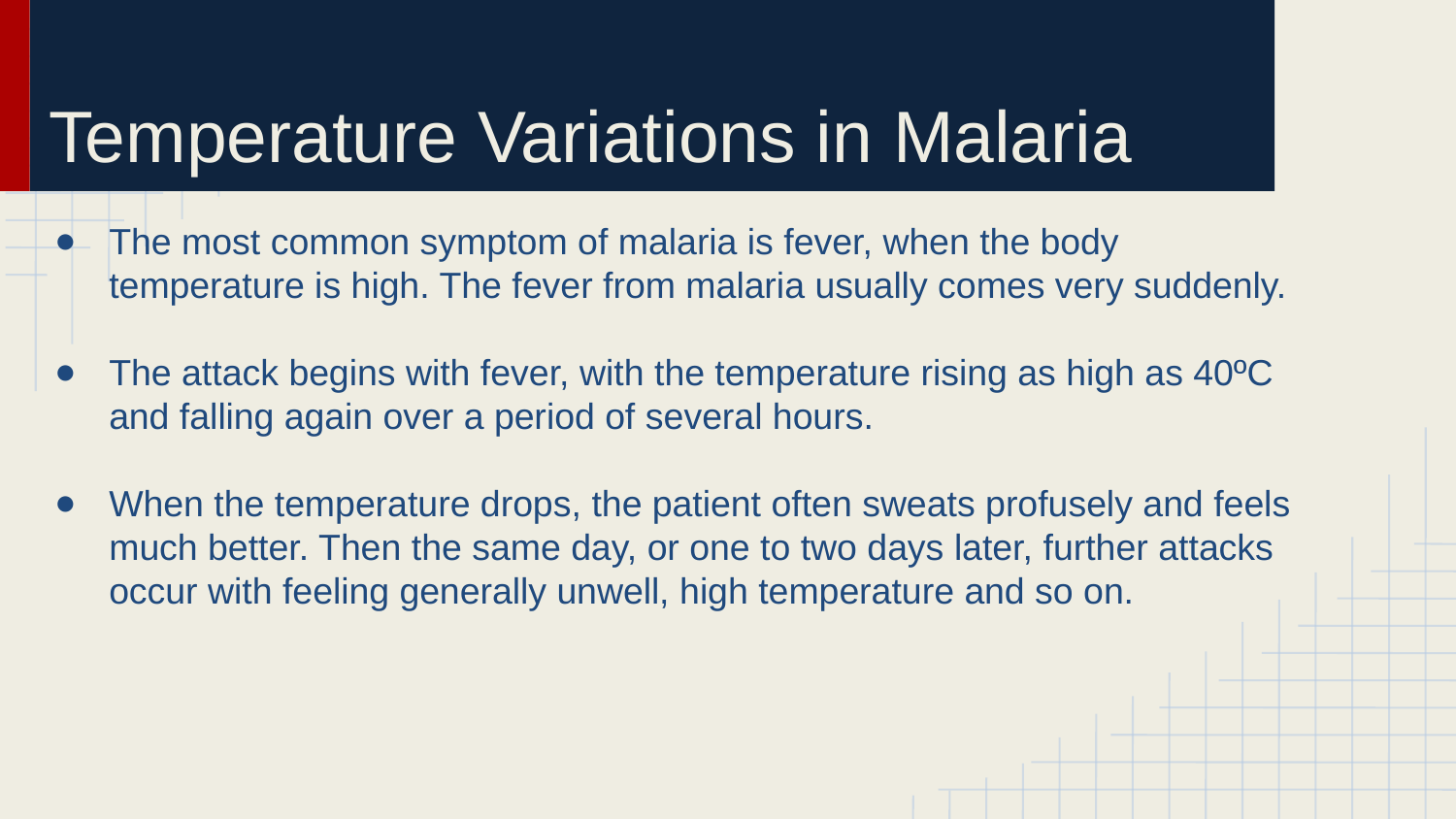

# Temperature Variations in Malaria
The most common symptom of malaria is fever, when the body temperature is high. The fever from malaria usually comes very suddenly.

The attack begins with fever, with the temperature rising as high as 40ºC and falling again over a period of several hours.

When the temperature drops, the patient often sweats profusely and feels much better. Then the same day, or one to two days later, further attacks occur with feeling generally unwell, high temperature and so on.